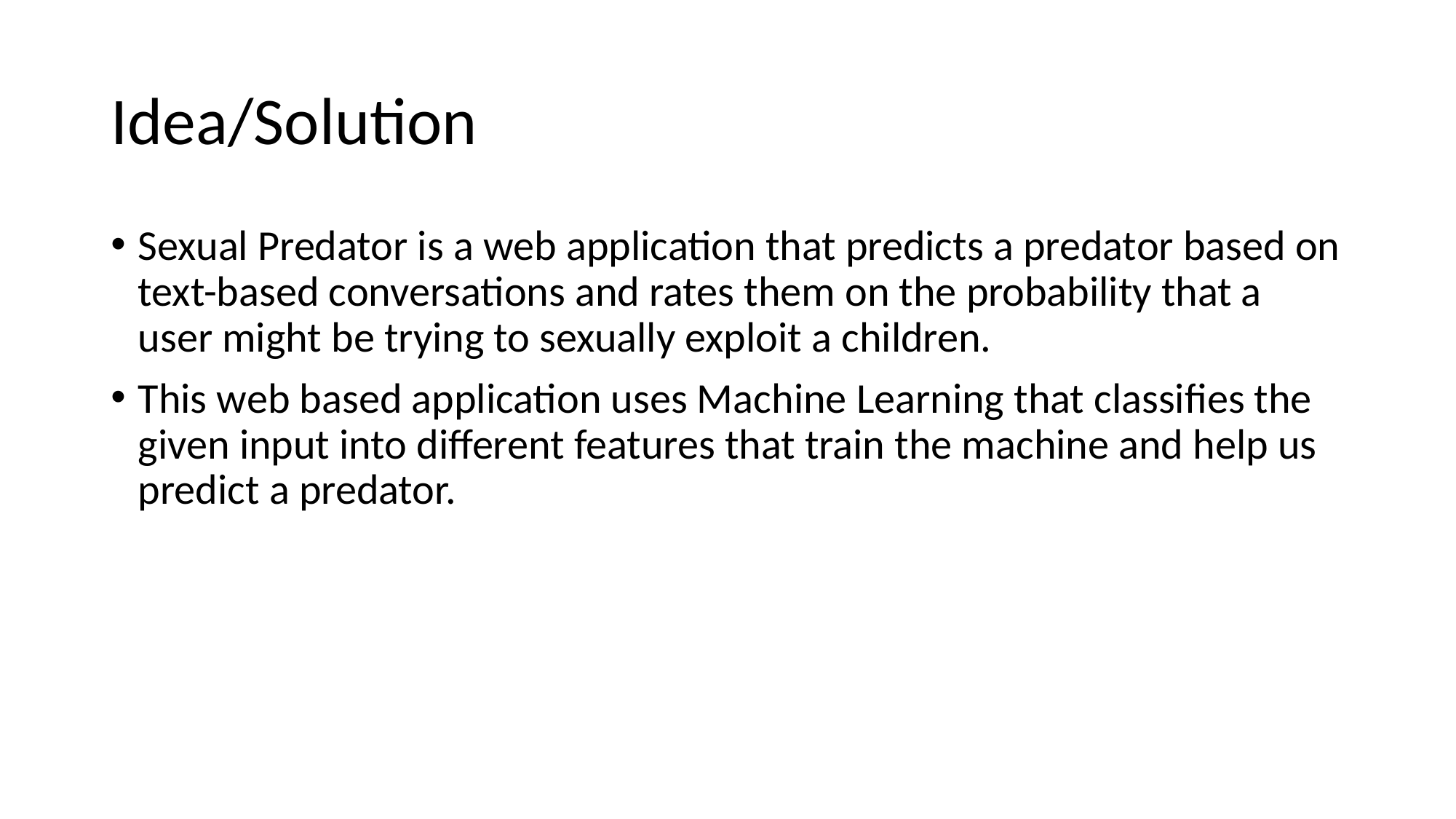

# Idea/Solution
Sexual Predator is a web application that predicts a predator based on text-based conversations and rates them on the probability that a user might be trying to sexually exploit a children.
This web based application uses Machine Learning that classifies the given input into different features that train the machine and help us predict a predator.